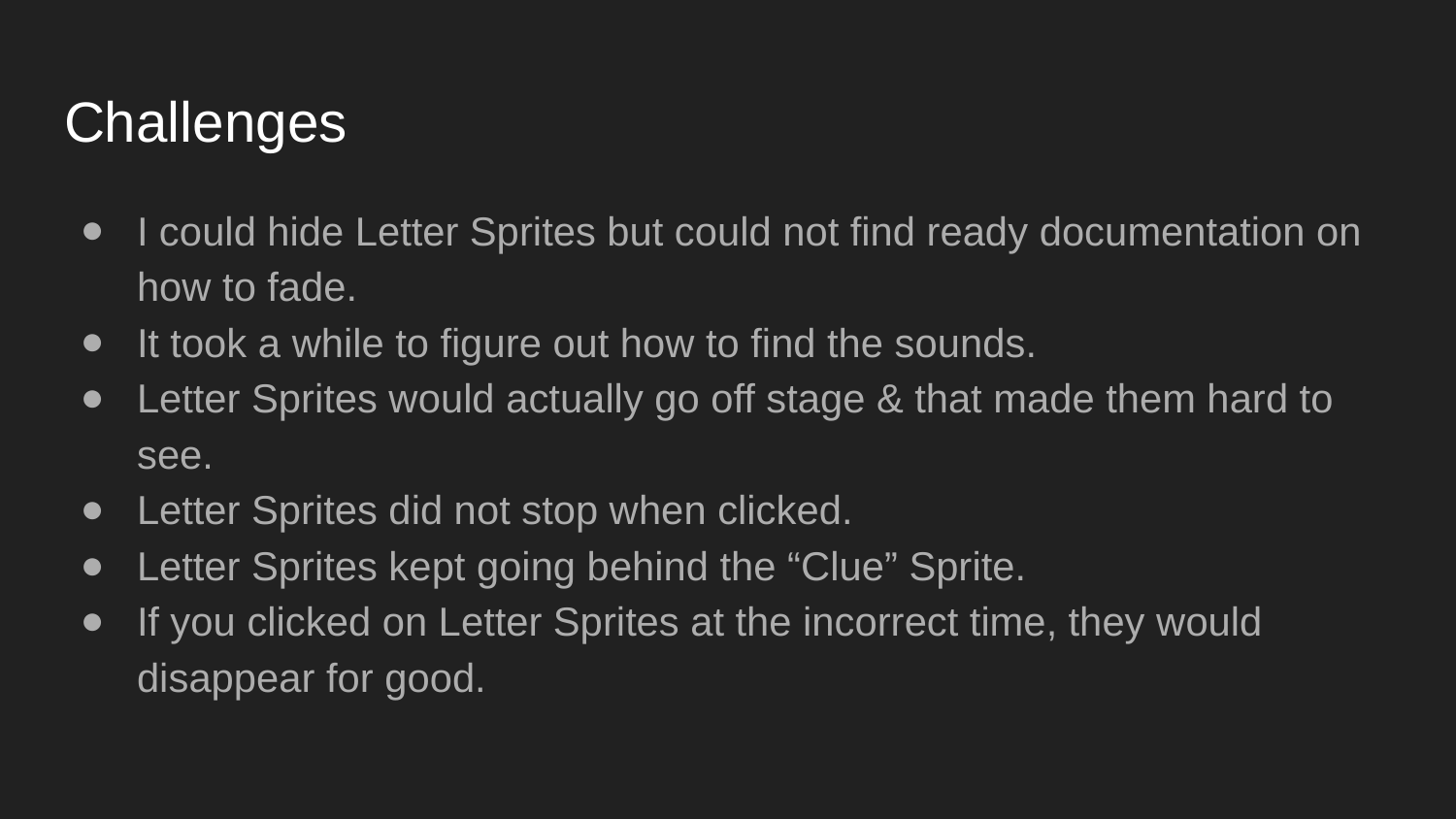

# Challenges
I could hide Letter Sprites but could not find ready documentation on how to fade.
It took a while to figure out how to find the sounds.
Letter Sprites would actually go off stage & that made them hard to see.
Letter Sprites did not stop when clicked.
Letter Sprites kept going behind the “Clue” Sprite.
If you clicked on Letter Sprites at the incorrect time, they would disappear for good.